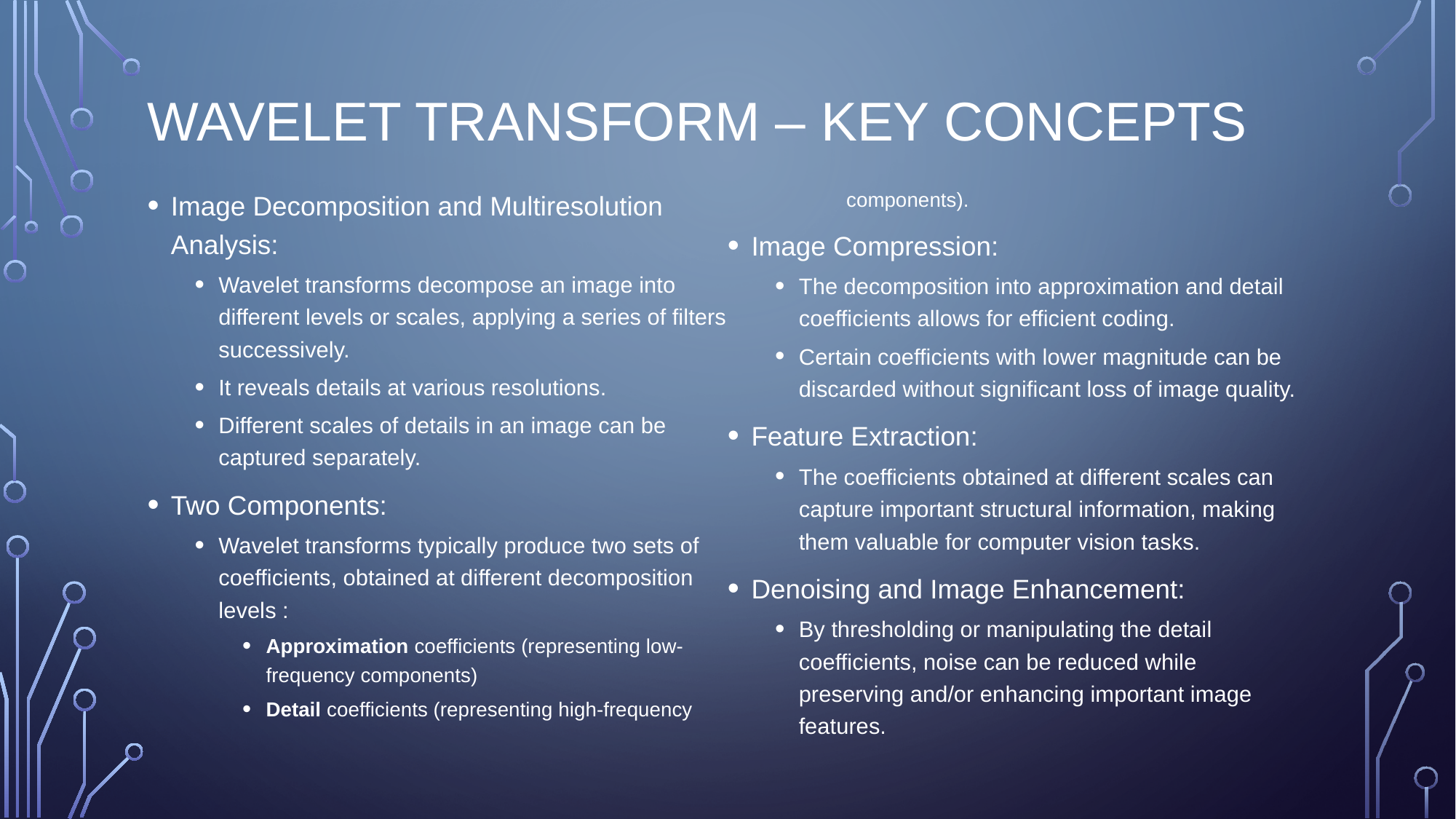

# Wavelet Transform – key concepts
Image Decomposition and Multiresolution Analysis:
Wavelet transforms decompose an image into different levels or scales, applying a series of filters successively.
It reveals details at various resolutions.
Different scales of details in an image can be captured separately.
Two Components:
Wavelet transforms typically produce two sets of coefficients, obtained at different decomposition levels :
Approximation coefficients (representing low-frequency components)
Detail coefficients (representing high-frequency components).
Image Compression:
The decomposition into approximation and detail coefficients allows for efficient coding.
Certain coefficients with lower magnitude can be discarded without significant loss of image quality.
Feature Extraction:
The coefficients obtained at different scales can capture important structural information, making them valuable for computer vision tasks.
Denoising and Image Enhancement:
By thresholding or manipulating the detail coefficients, noise can be reduced while preserving and/or enhancing important image features.